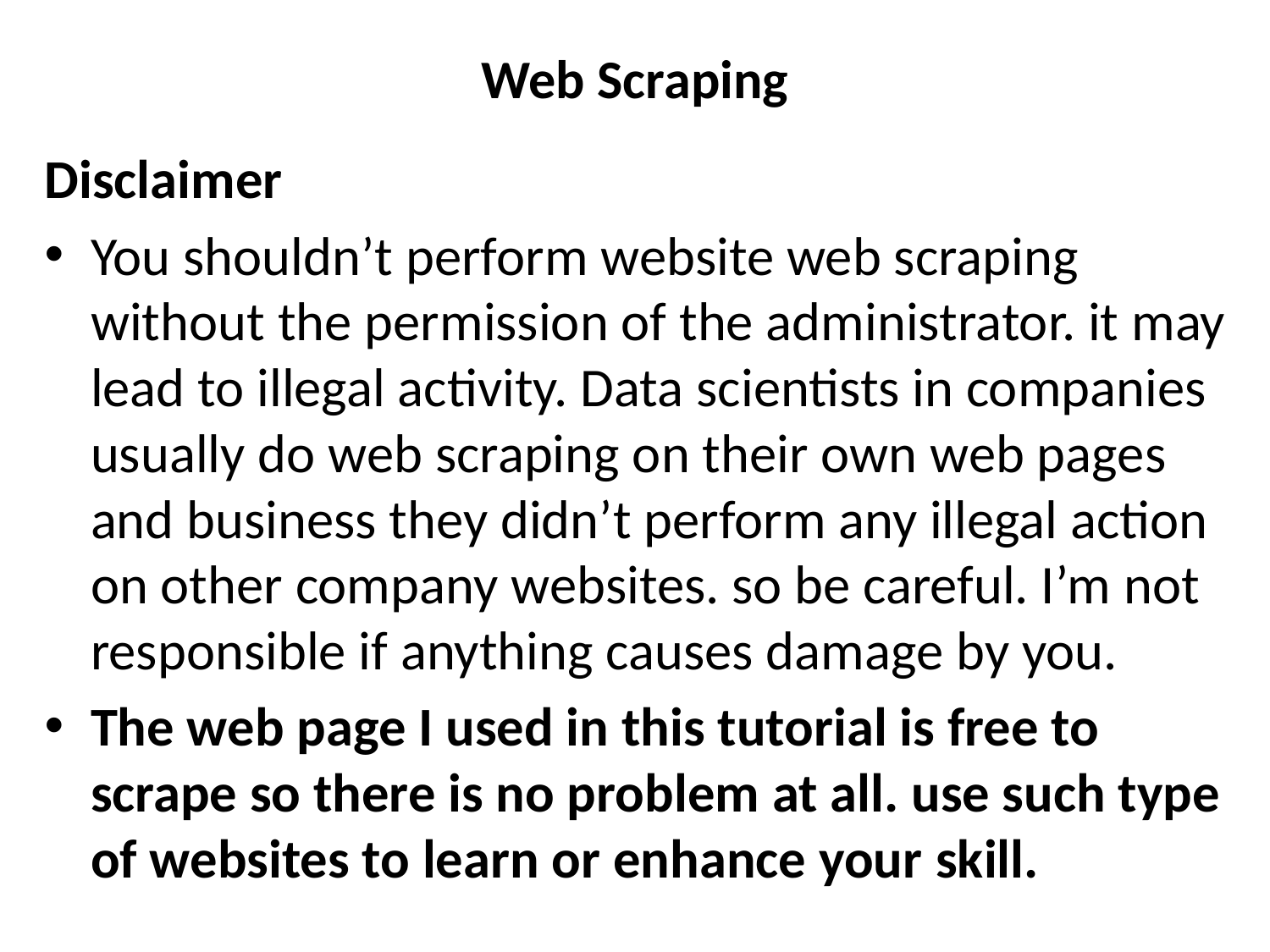

# Web Scraping
Disclaimer
You shouldn’t perform website web scraping without the permission of the administrator. it may lead to illegal activity. Data scientists in companies usually do web scraping on their own web pages and business they didn’t perform any illegal action on other company websites. so be careful. I’m not responsible if anything causes damage by you.
The web page I used in this tutorial is free to scrape so there is no problem at all. use such type of websites to learn or enhance your skill.